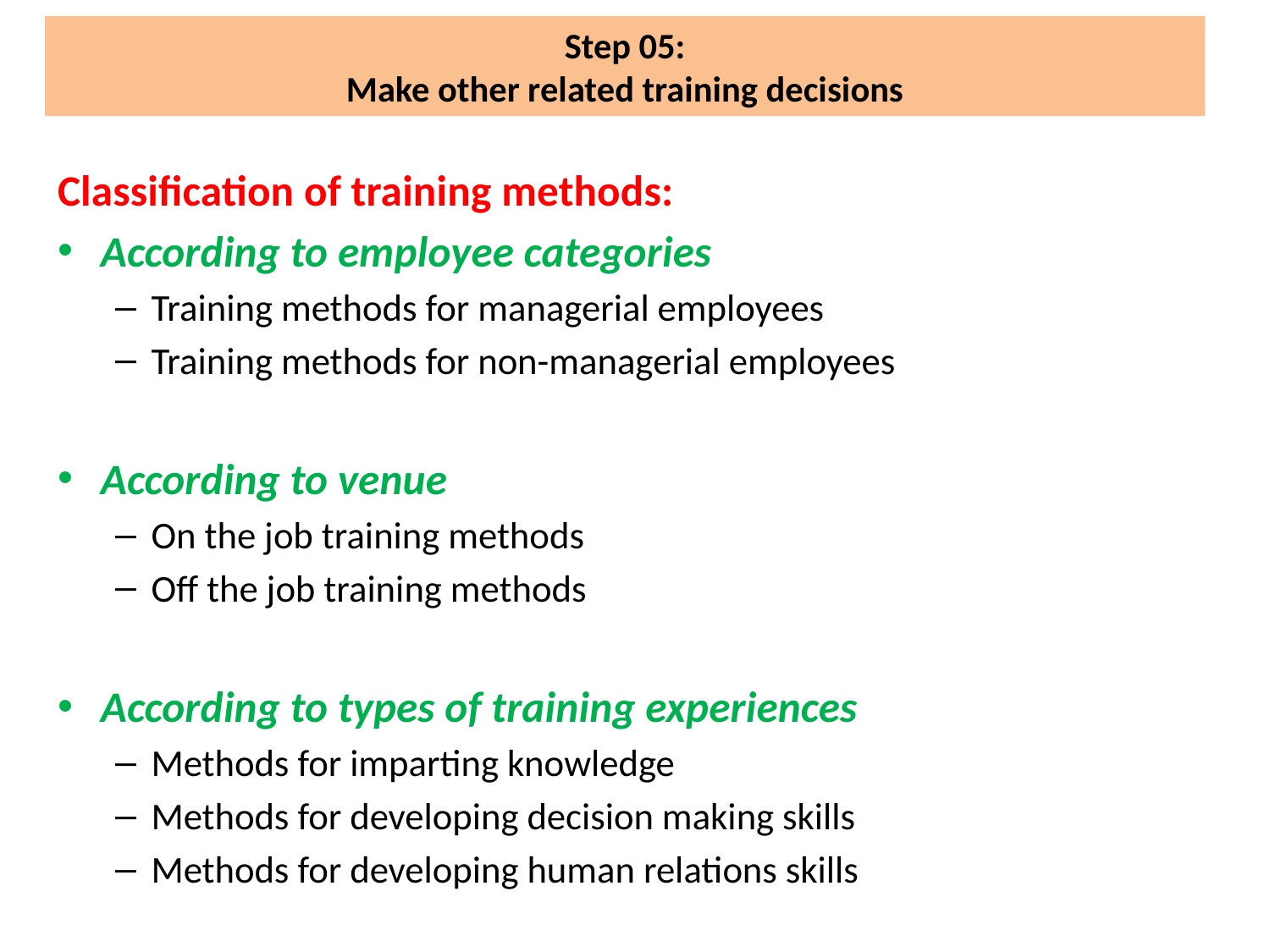

# Step 05: Make other related training decisions
Classification of training methods:
According to employee categories
Training methods for managerial employees
Training methods for non-managerial employees

According to venue
On the job training methods
Off the job training methods

According to types of training experiences
Methods for imparting knowledge
Methods for developing decision making skills
Methods for developing human relations skills